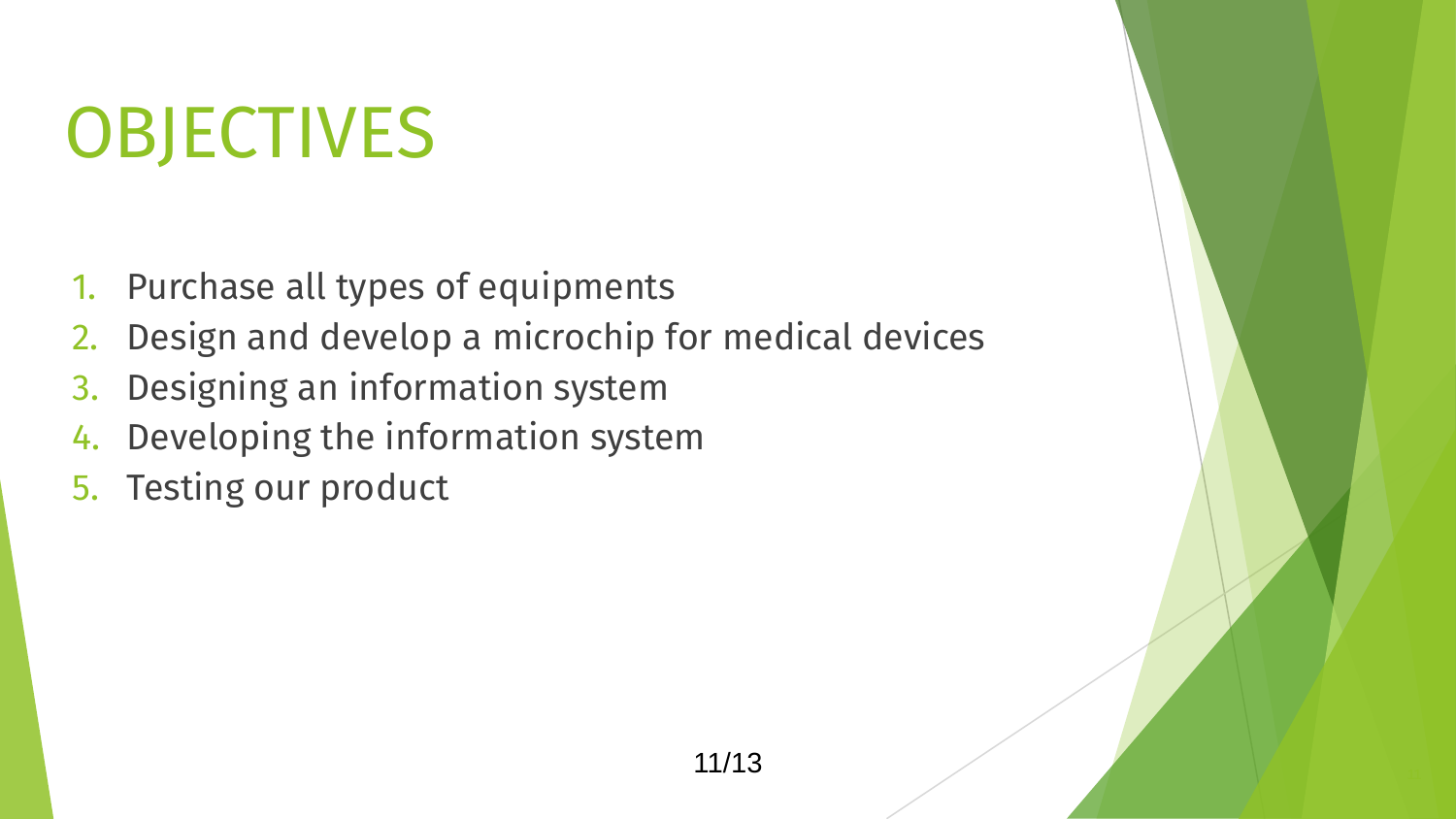

# OBJECTIVES

Purchase all types of equipments
Design and develop a microchip for medical devices
Designing an information system
Developing the information system
Testing our product
11/13
11